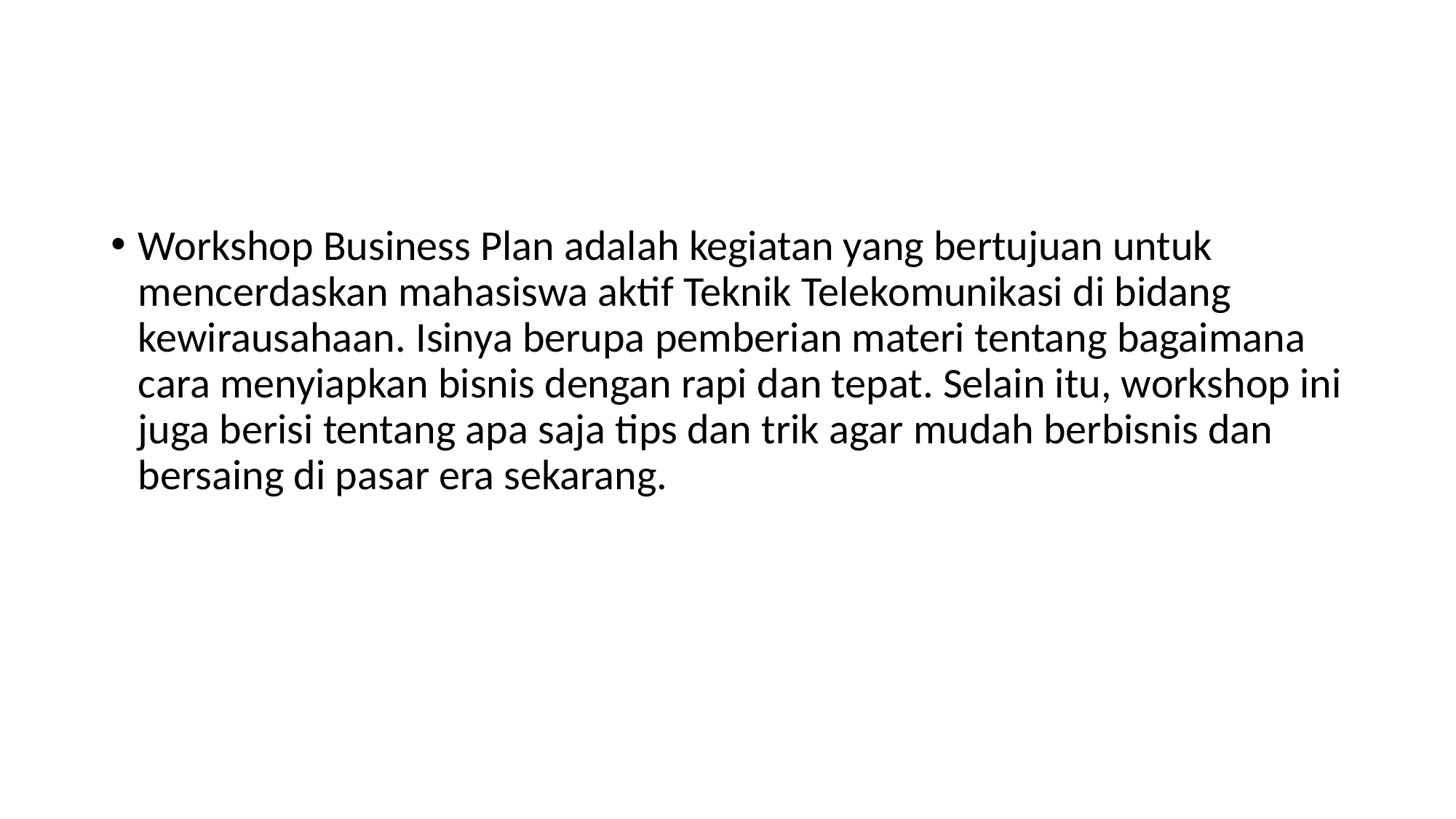

#
Workshop Business Plan adalah kegiatan yang bertujuan untuk mencerdaskan mahasiswa aktif Teknik Telekomunikasi di bidang kewirausahaan. Isinya berupa pemberian materi tentang bagaimana cara menyiapkan bisnis dengan rapi dan tepat. Selain itu, workshop ini juga berisi tentang apa saja tips dan trik agar mudah berbisnis dan bersaing di pasar era sekarang.